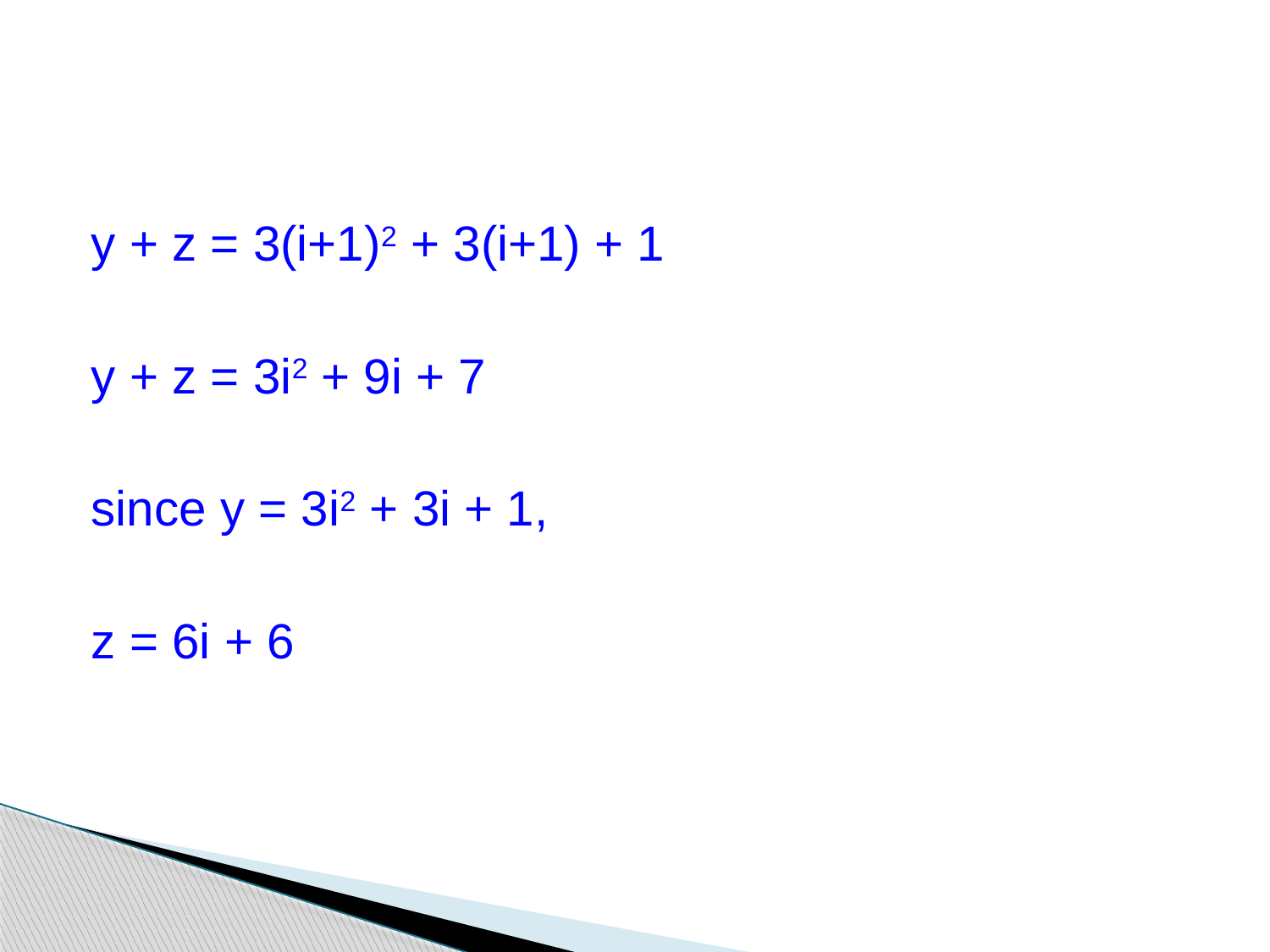

y + z = 3(i+1)2 + 3(i+1) + 1

y + z = 3i2 + 9i + 7

since y = 3i2 + 3i + 1,

z = 6i + 6